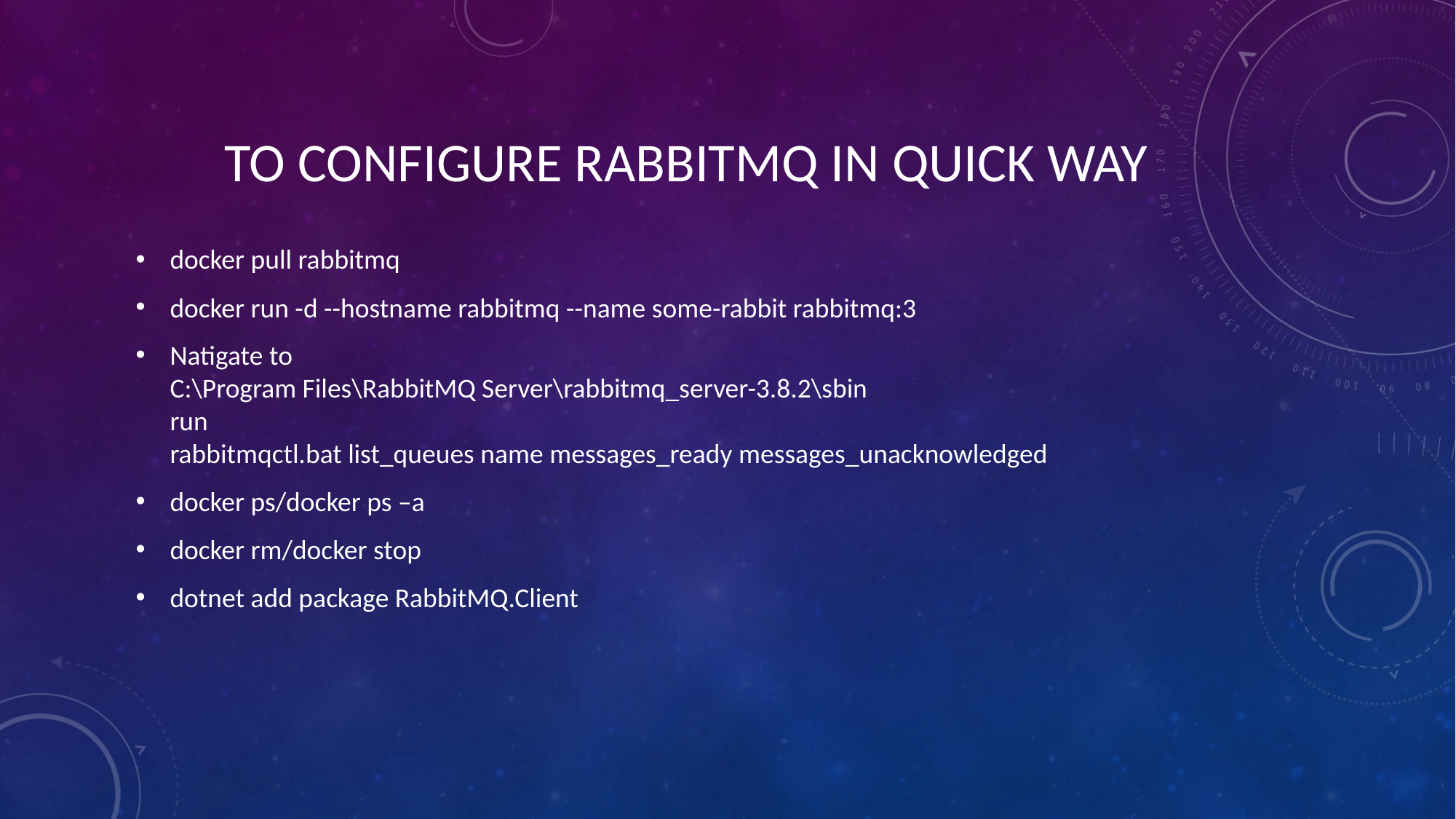

# To configure RabbitMQ in quick way
docker pull rabbitmq
docker run -d --hostname rabbitmq --name some-rabbit rabbitmq:3
Natigate to
C:\Program Files\RabbitMQ Server\rabbitmq_server-3.8.2\sbin
run
rabbitmqctl.bat list_queues name messages_ready messages_unacknowledged
docker ps/docker ps –a
docker rm/docker stop
dotnet add package RabbitMQ.Client